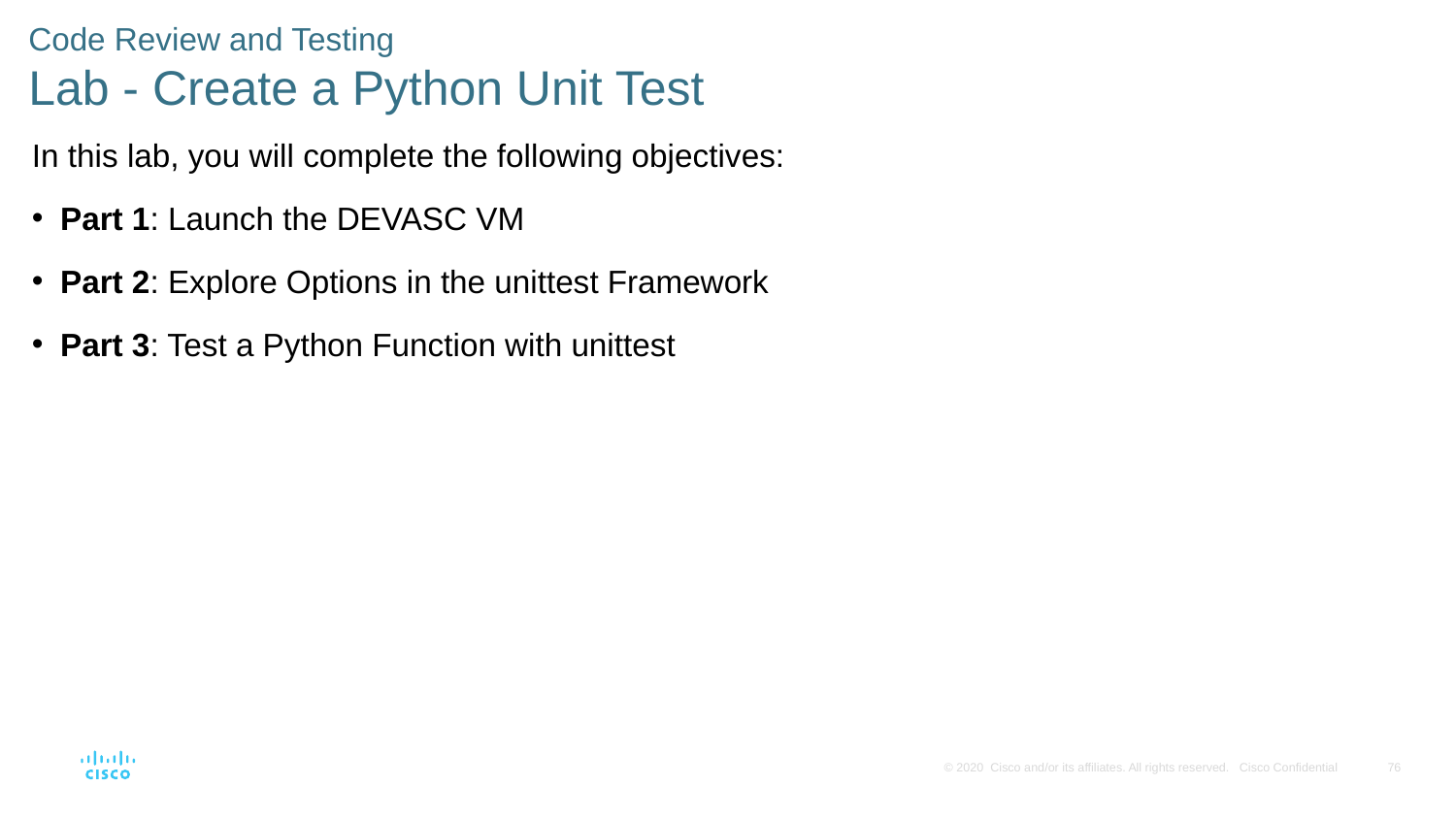

# Code Review and Testing Lab - Create a Python Unit Test
In this lab, you will complete the following objectives:
Part 1: Launch the DEVASC VM
Part 2: Explore Options in the unittest Framework
Part 3: Test a Python Function with unittest